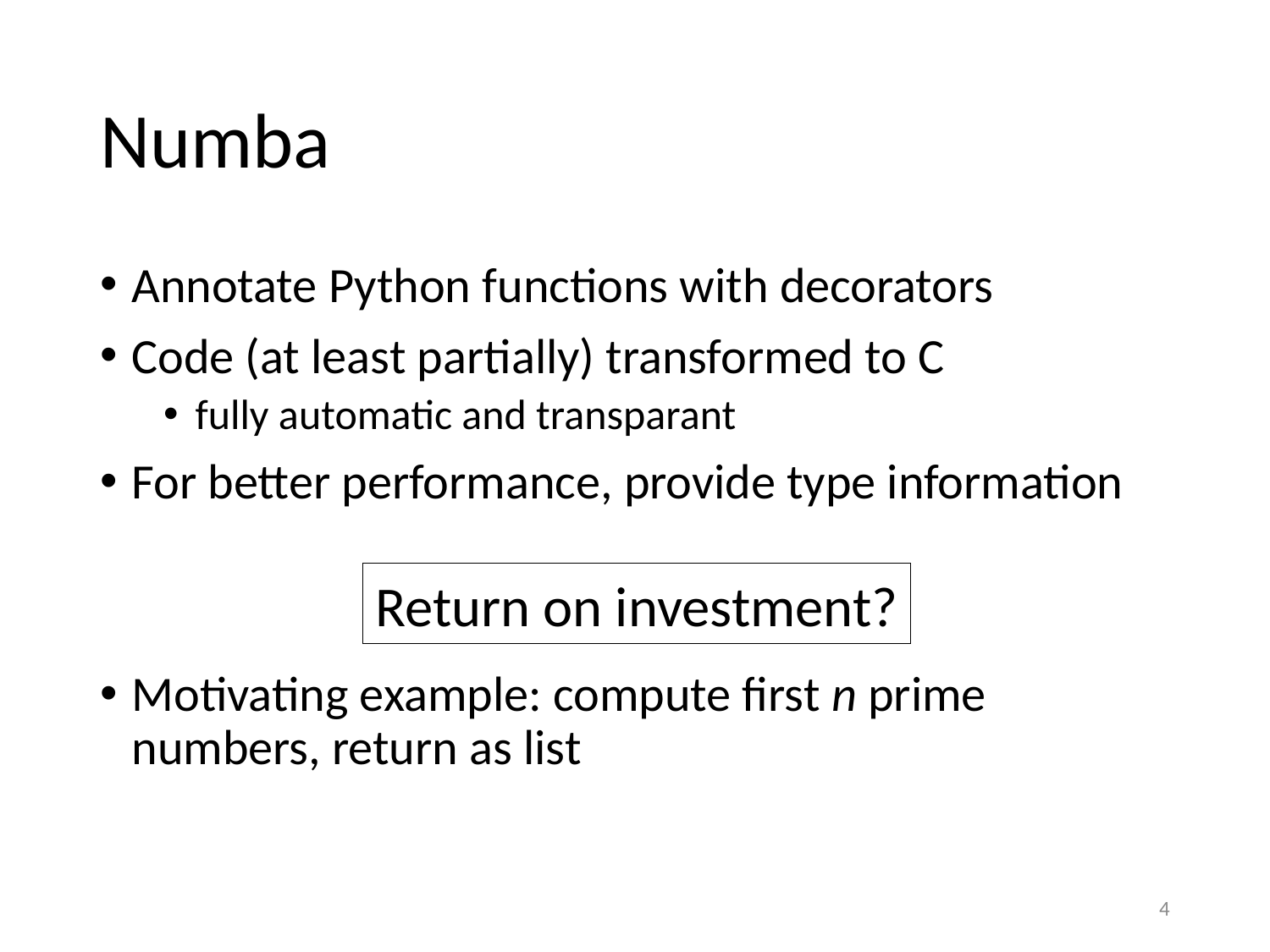

# Numba
Annotate Python functions with decorators
Code (at least partially) transformed to C
fully automatic and transparant
For better performance, provide type information

Motivating example: compute first n prime numbers, return as list
Return on investment?
4